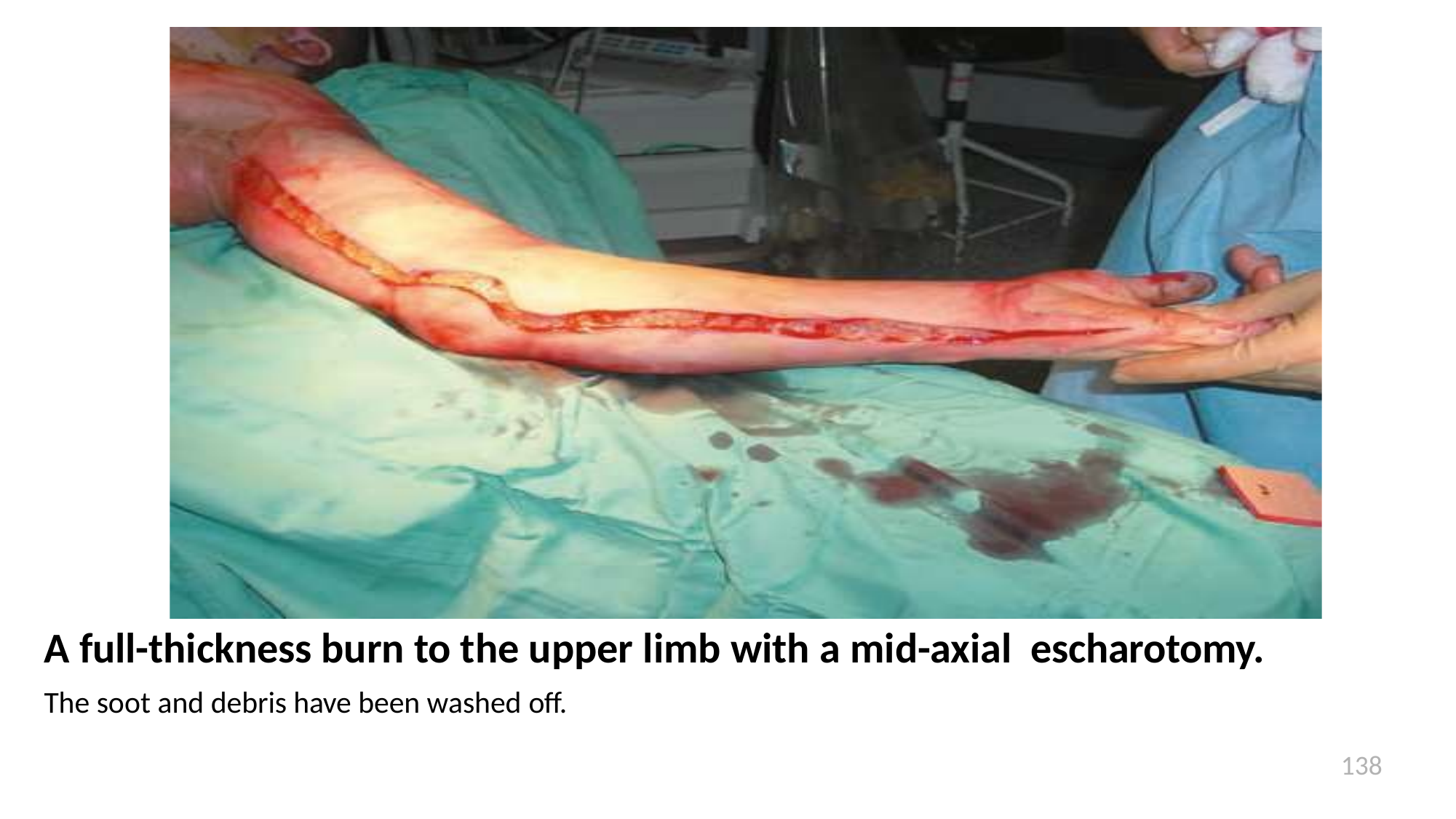

A full-thickness burn to the upper limb with a mid-axial  escharotomy.
The soot and debris have been washed off.
138